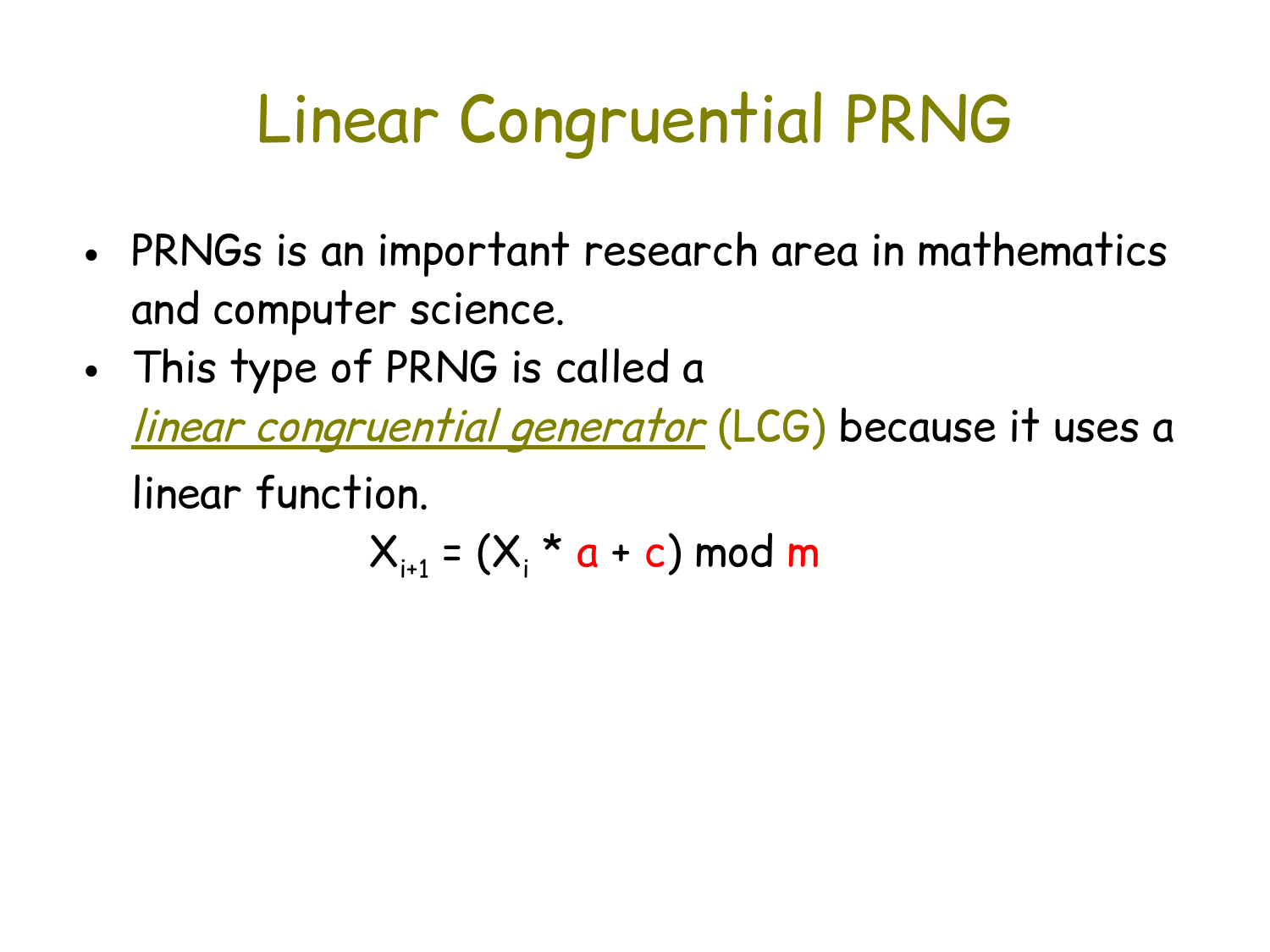

# Linear Congruential PRNG
PRNGs is an important research area in mathematics and computer science.
This type of PRNG is called a linear congruential generator (LCG) because it uses a linear function.
Xi+1 = (Xi * a + c) mod m